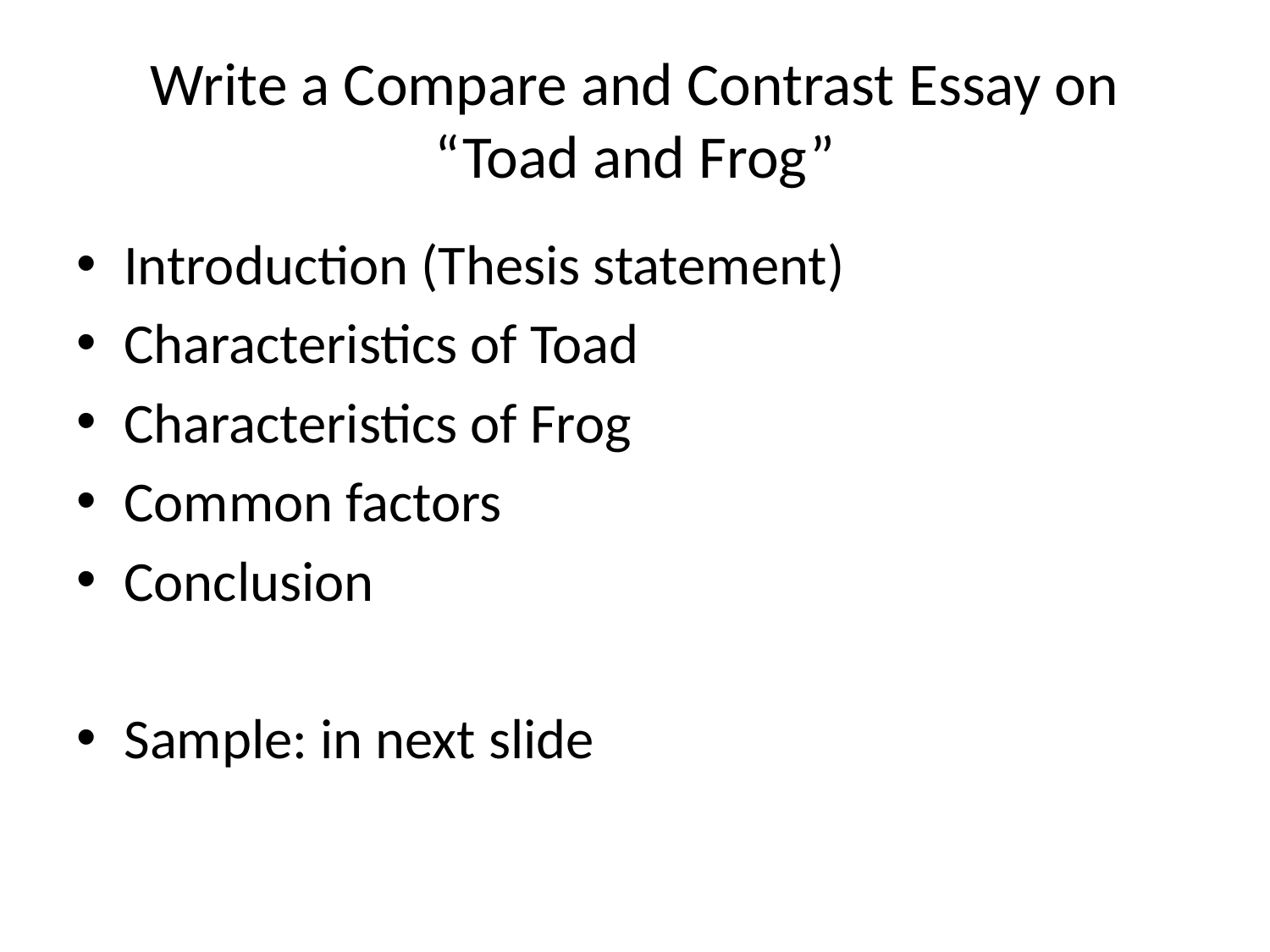

# Write a Compare and Contrast Essay on “Toad and Frog”
Introduction (Thesis statement)
Characteristics of Toad
Characteristics of Frog
Common factors
Conclusion

Sample: in next slide